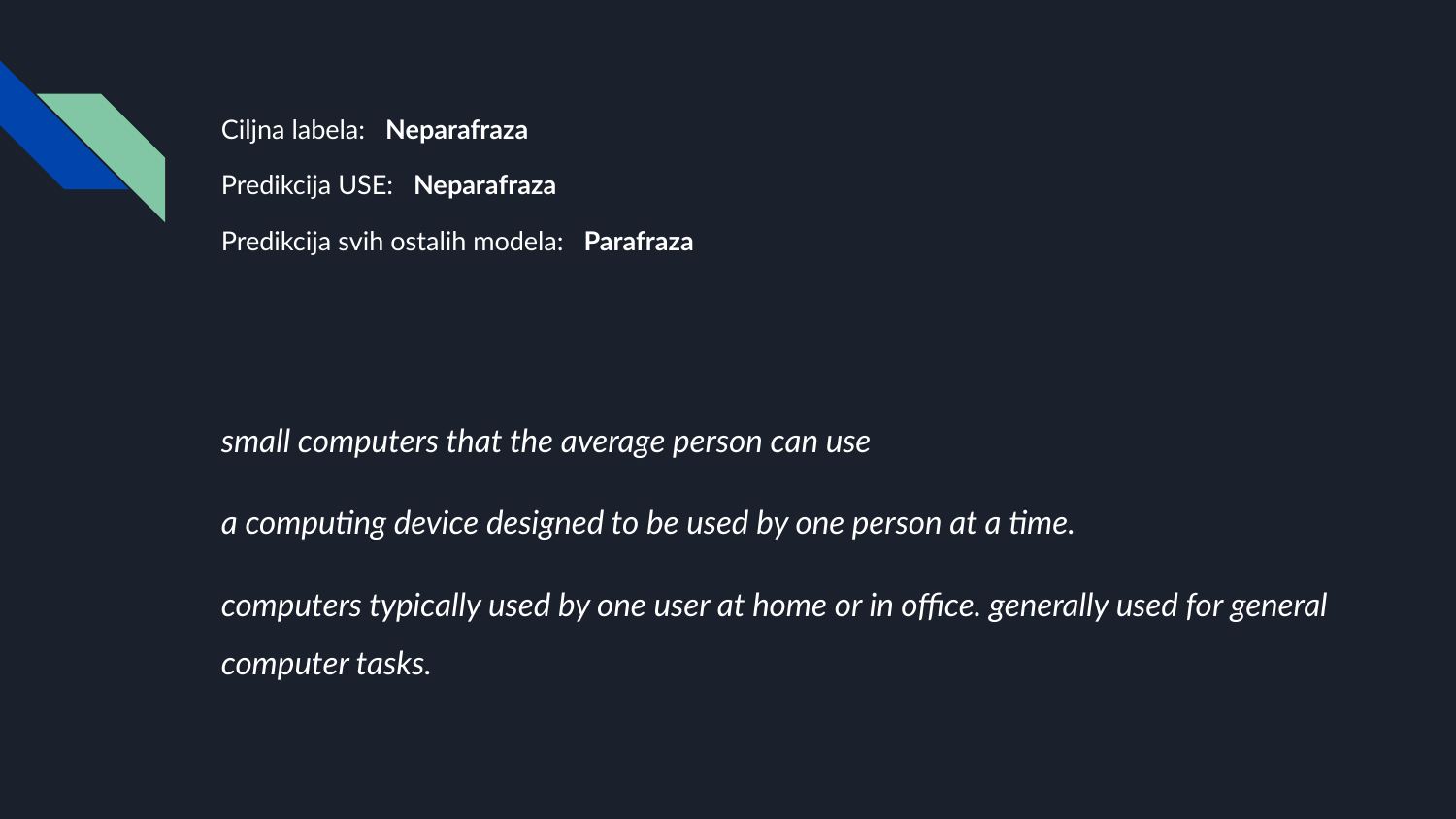

Ciljna labela:   Neparafraza
Predikcija USE:   Neparafraza
Predikcija svih ostalih modela:   Parafraza

small computers that the average person can use
a computing device designed to be used by one person at a time.
computers typically used by one user at home or in office. generally used for general computer tasks.